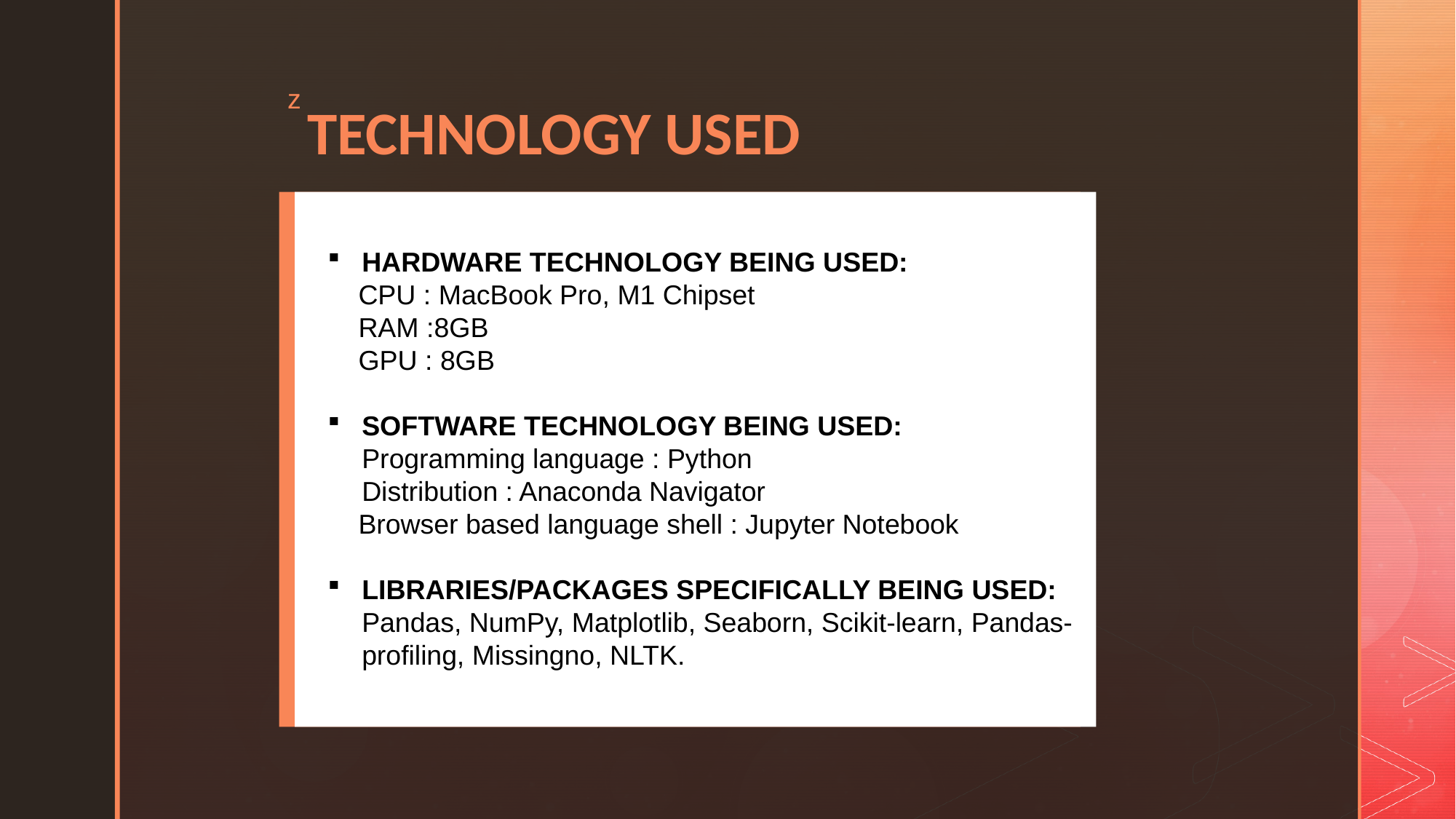

# TECHNOLOGY USED

HARDWARE TECHNOLOGY BEING USED:
    CPU : MacBook Pro, M1 Chipset
    RAM :8GB
    GPU : 8GB

SOFTWARE TECHNOLOGY BEING USED:
Programming language : Python
Distribution : Anaconda Navigator
    Browser based language shell : Jupyter Notebook

LIBRARIES/PACKAGES SPECIFICALLY BEING USED:
Pandas, NumPy, Matplotlib, Seaborn, Scikit-learn, Pandas-profiling, Missingno, NLTK.